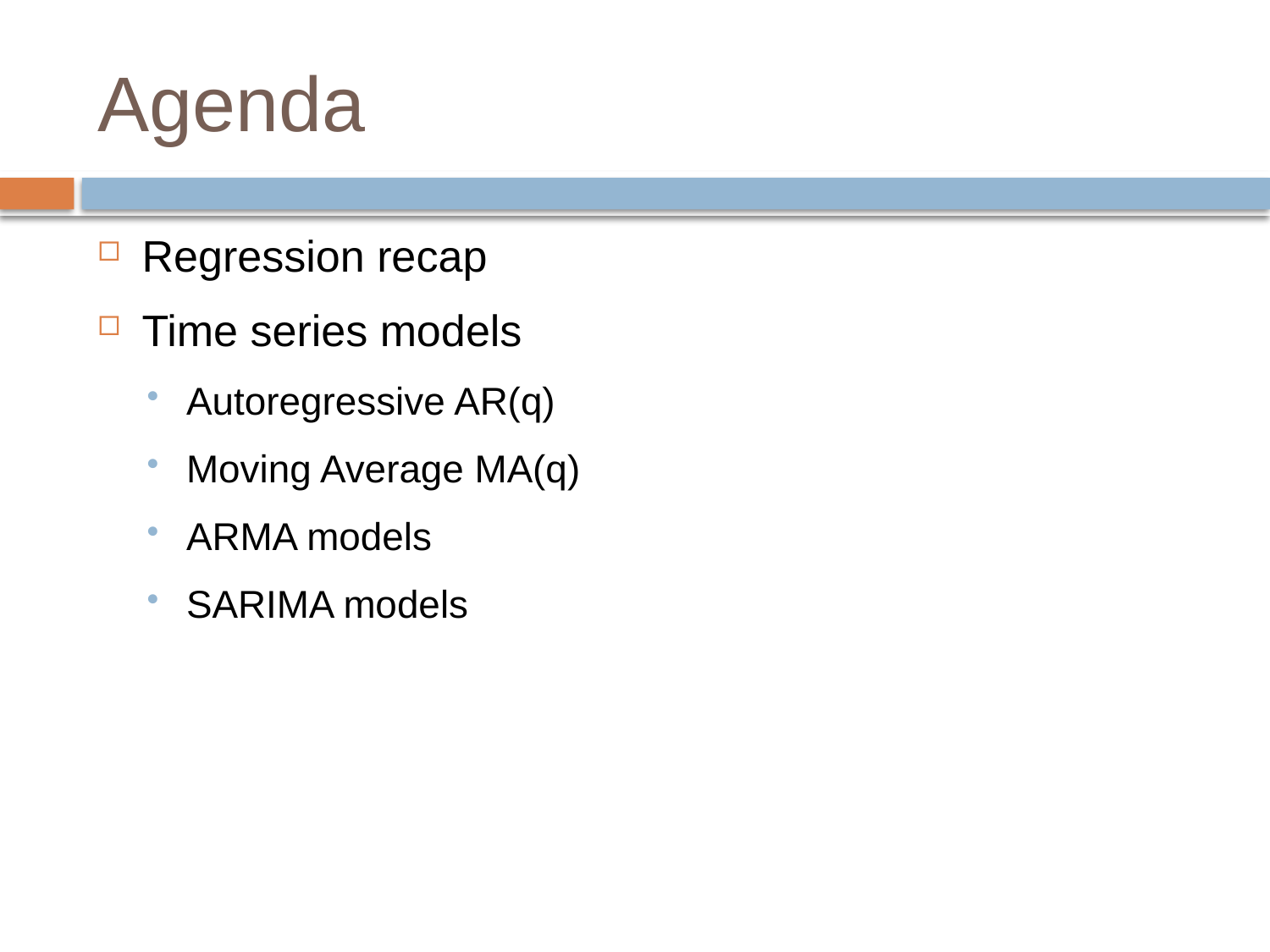

# Agenda
Regression recap
Time series models
Autoregressive AR(q)
Moving Average MA(q)
ARMA models
SARIMA models